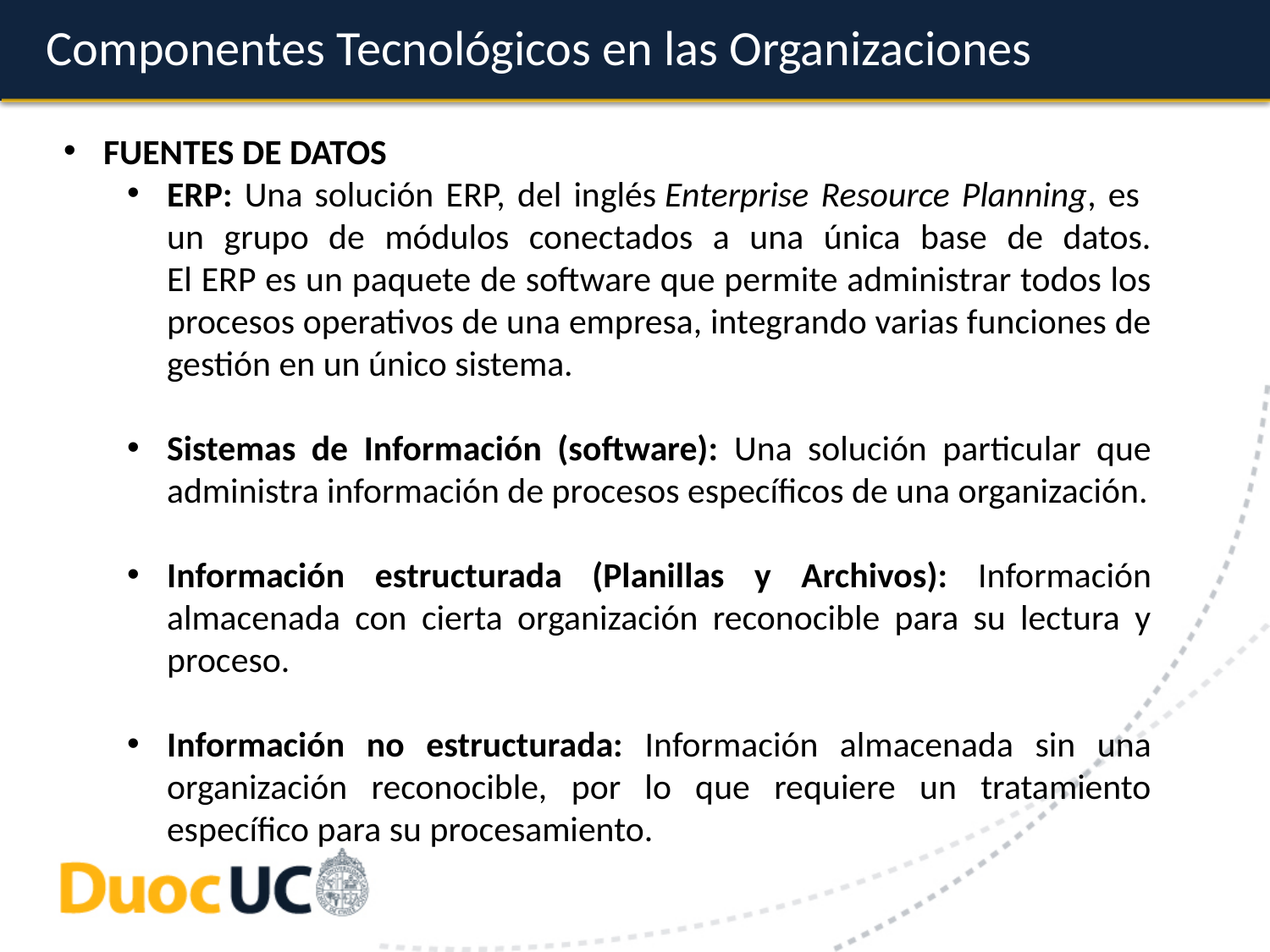

# Componentes Tecnológicos en las Organizaciones
FUENTES DE DATOS
ERP: Una solución ERP, del inglés Enterprise Resource Planning, es  un grupo de módulos conectados a una única base de datos.
El ERP es un paquete de software que permite administrar todos los procesos operativos de una empresa, integrando varias funciones de gestión en un único sistema.

Sistemas de Información (software): Una solución particular que administra información de procesos específicos de una organización.

Información estructurada (Planillas y Archivos): Información almacenada con cierta organización reconocible para su lectura y proceso.

Información no estructurada: Información almacenada sin una organización reconocible, por lo que requiere un tratamiento específico para su procesamiento.